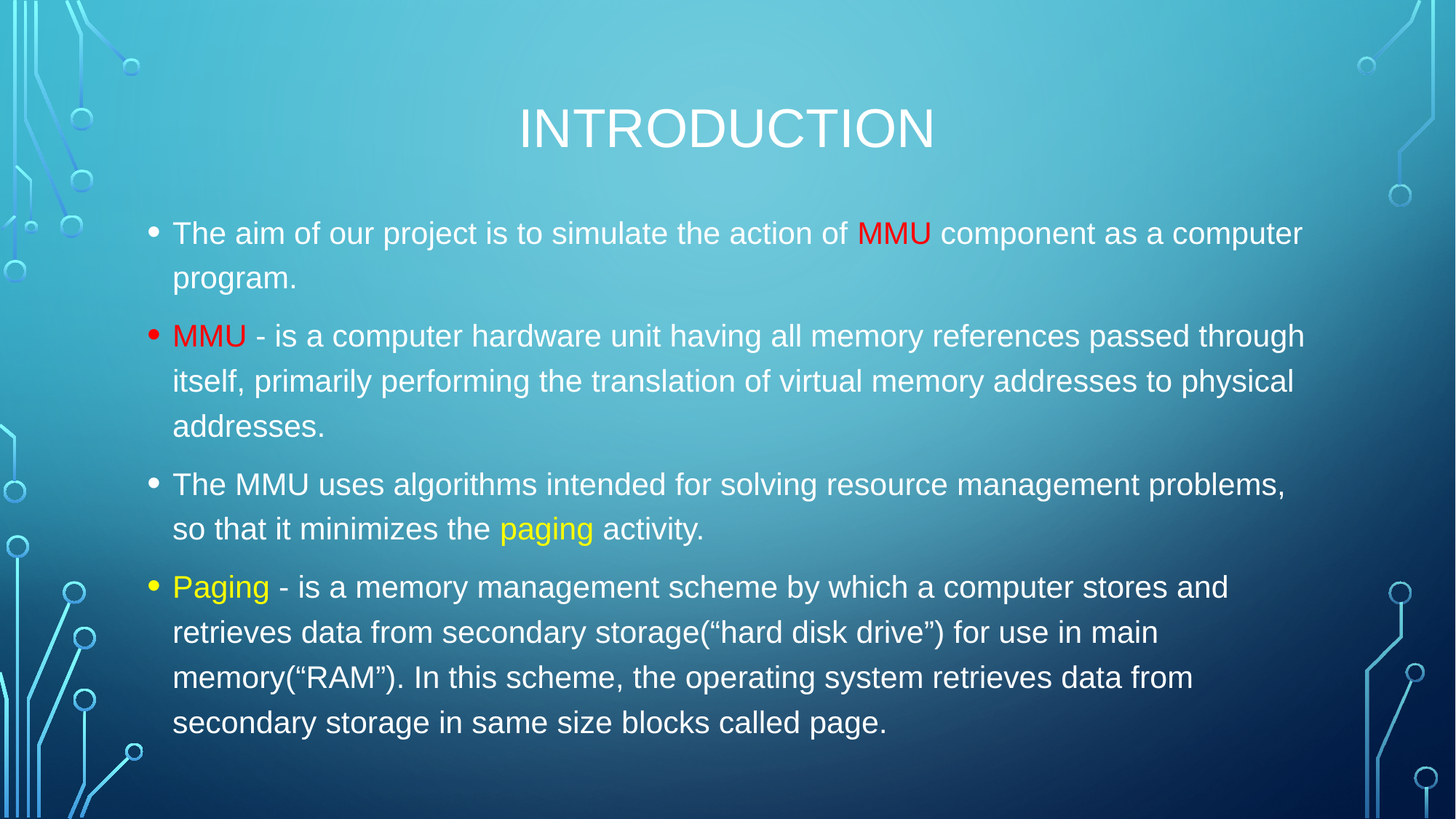

# Introduction
The aim of our project is to simulate the action of MMU component as a computer program.
MMU - is a computer hardware unit having all memory references passed through itself, primarily performing the translation of virtual memory addresses to physical addresses.
The MMU uses algorithms intended for solving resource management problems, so that it minimizes the paging activity.
Paging - is a memory management scheme by which a computer stores and retrieves data from secondary storage(“hard disk drive”) for use in main memory(“RAM”). In this scheme, the operating system retrieves data from secondary storage in same size blocks called page.